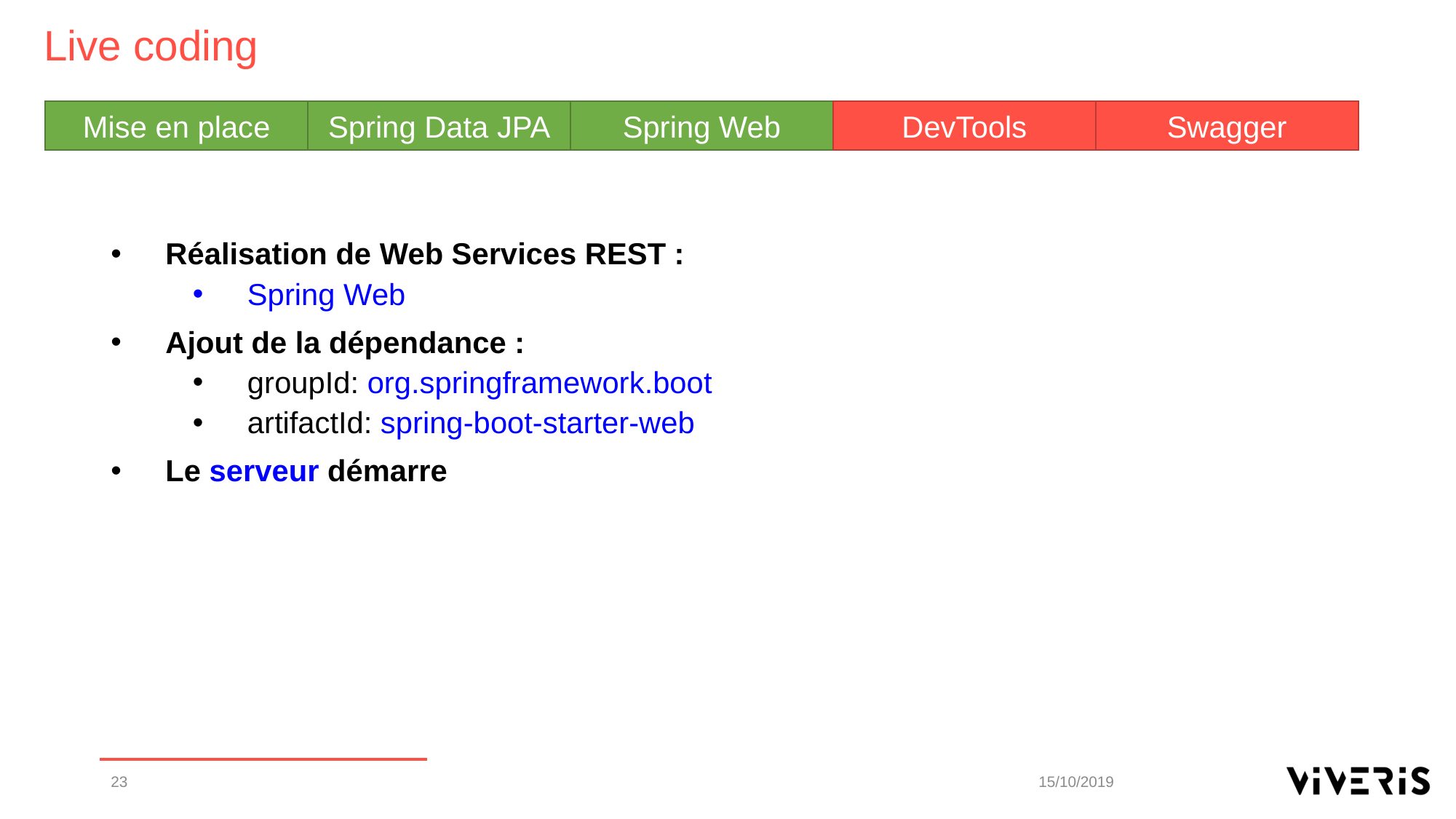

Live coding
Mise en place
Spring Data JPA
Spring Web
DevTools
Swagger
Réalisation de Web Services REST :
Spring Web
Ajout de la dépendance :
groupId: org.springframework.boot
artifactId: spring-boot-starter-web
Le serveur démarre

23
15/10/2019